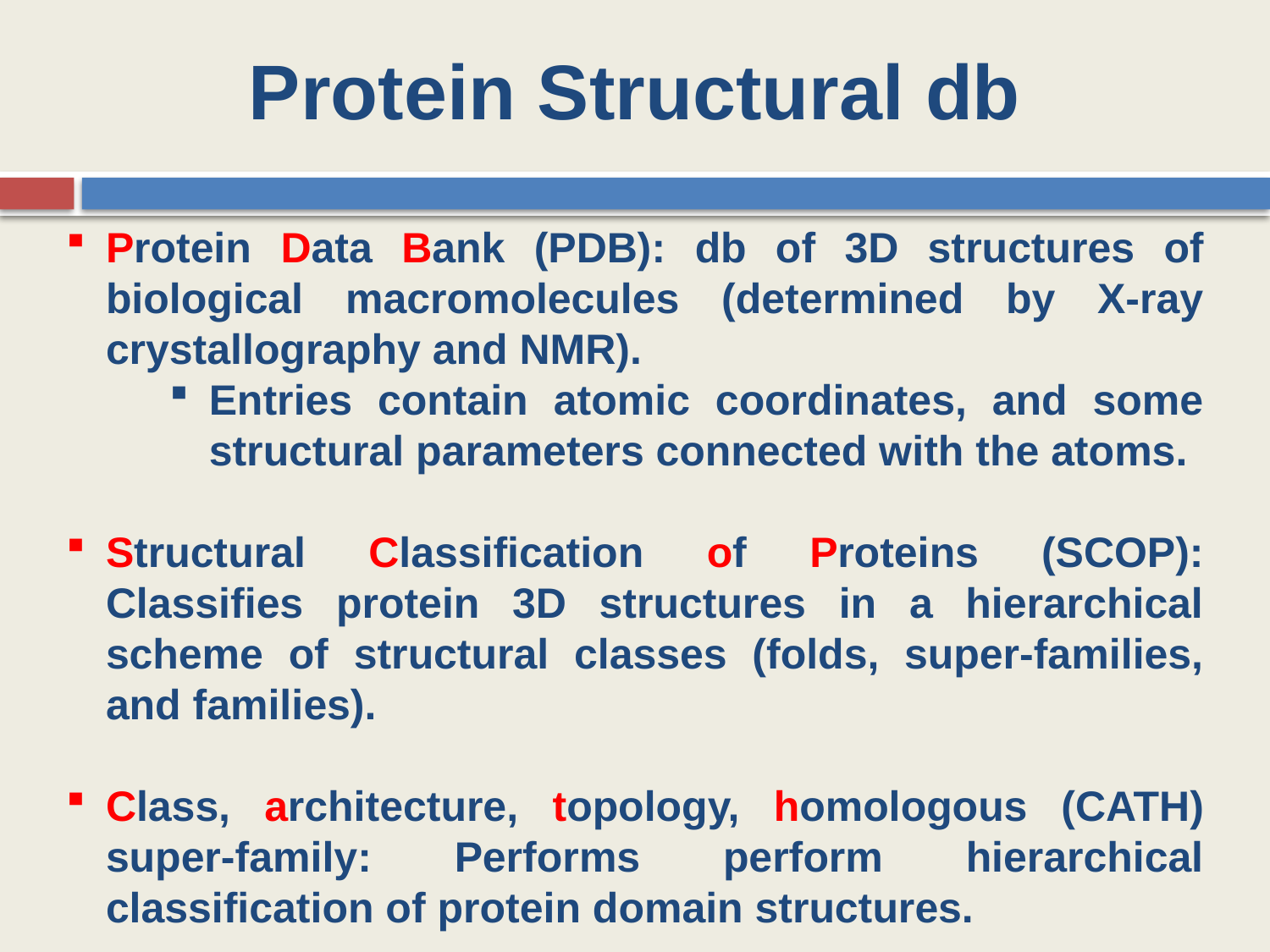

Protein Structural db
Protein Data Bank (PDB): db of 3D structures of biological macromolecules (determined by X-ray crystallography and NMR).
Entries contain atomic coordinates, and some structural parameters connected with the atoms.

Structural Classification of Proteins (SCOP): Classifies protein 3D structures in a hierarchical scheme of structural classes (folds, super-families, and families).

Class, architecture, topology, homologous (CATH) super-family: Performs perform hierarchical classification of protein domain structures.